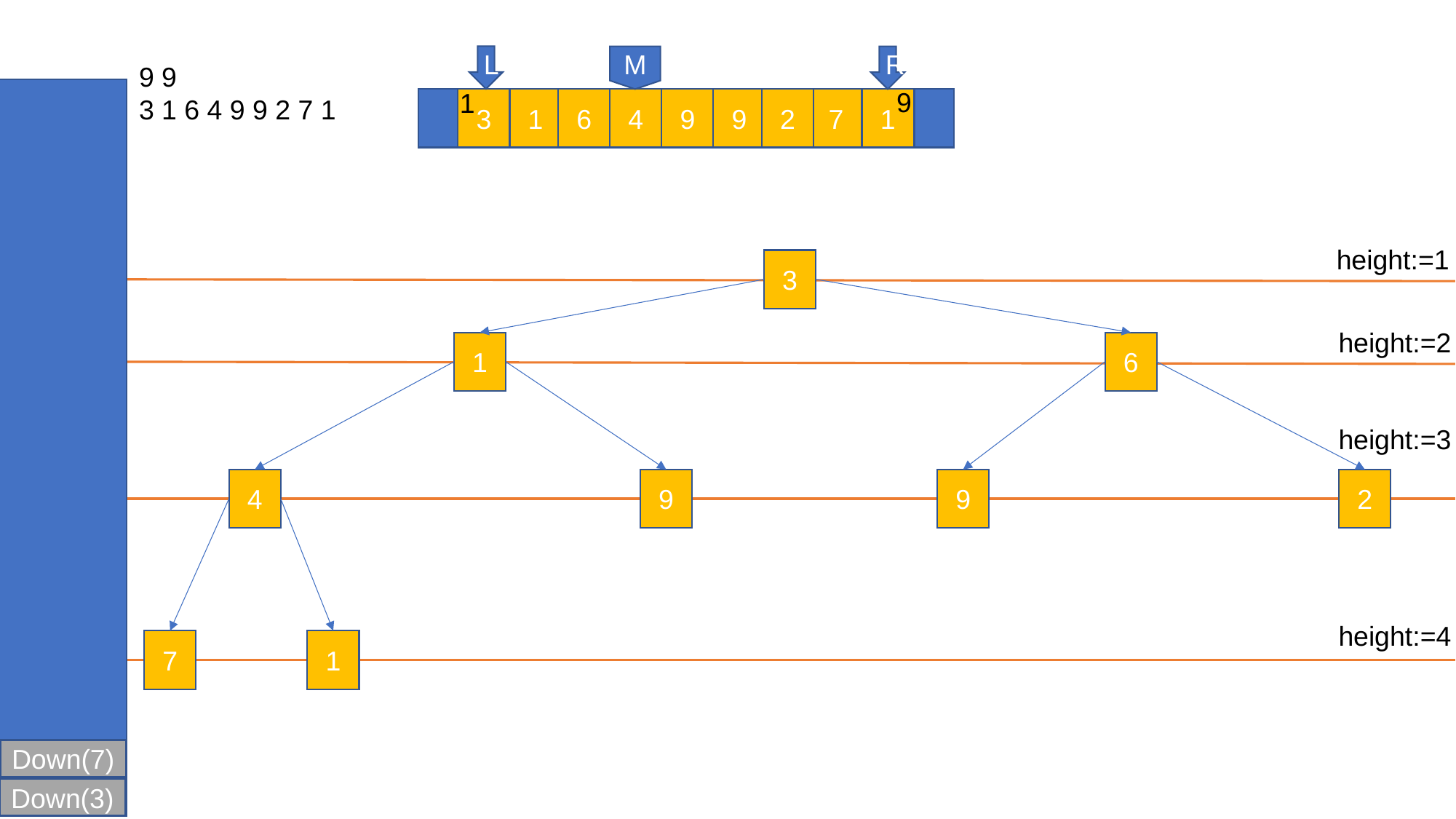

L
M
R
9 9
3 1 6 4 9 9 2 7 1

9
1

3

1
6
4
9
9
2
7
1

height:=1
3
height:=2
1
6
height:=3
4
9
9
2
height:=4
7
1
Down(9)
Down(7)
Down(4)
Down(3)